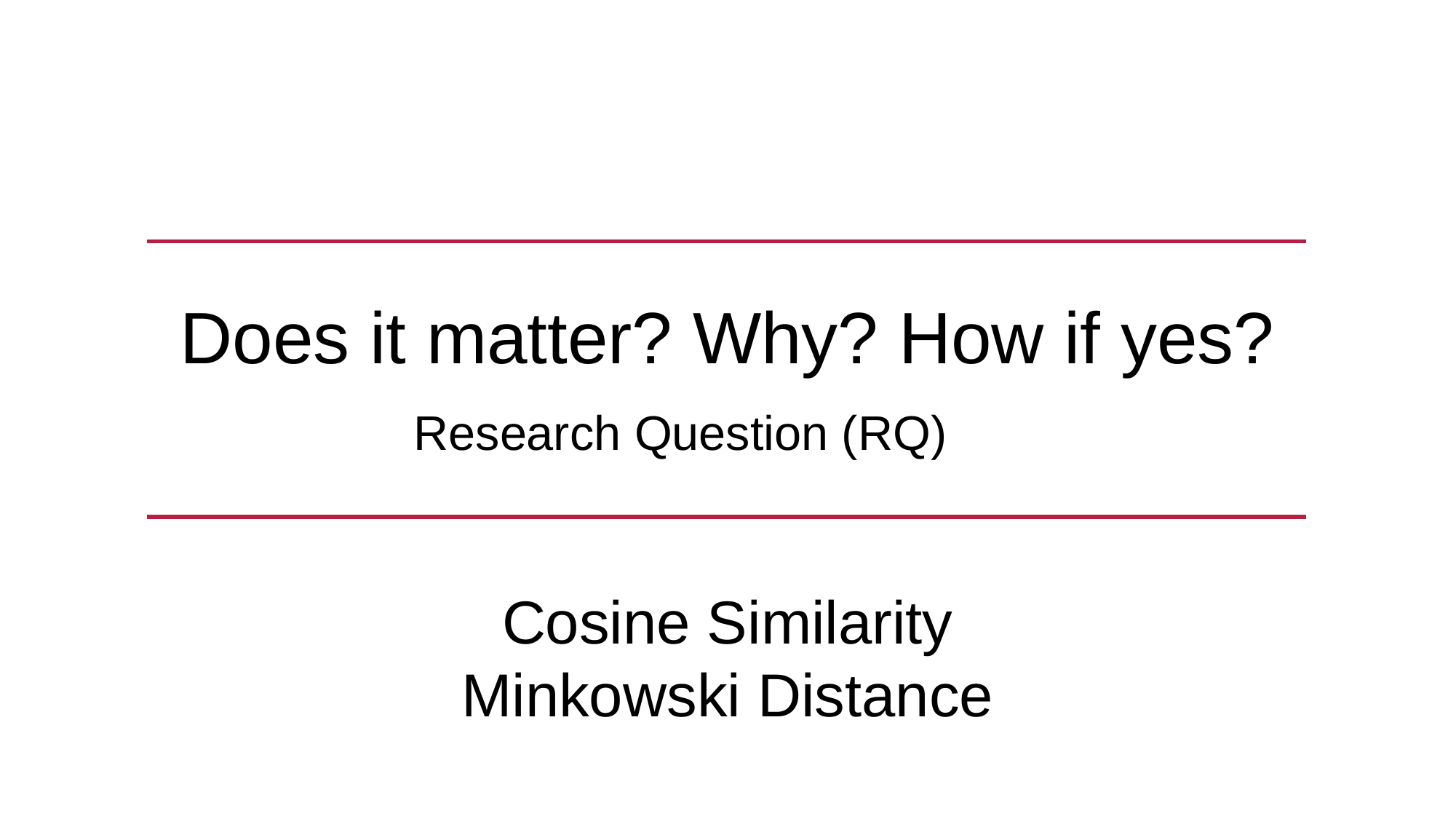

Does it matter? Why? How if yes?
Research Question (RQ) dd
Cosine Similarity
Minkowski Distance